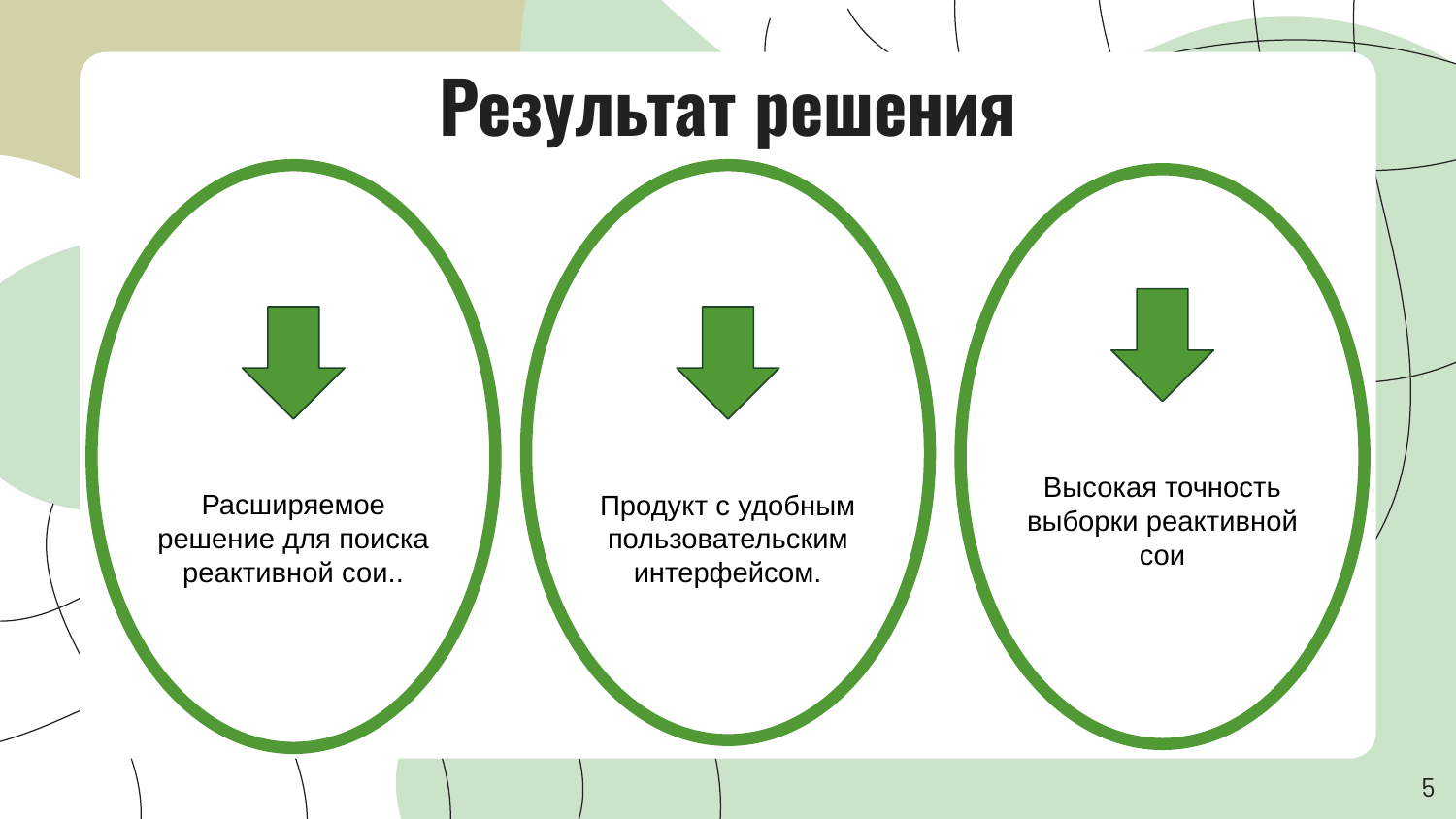

Результат решения

Высокая точность выборки реактивной сои
Расширяемое решение для поиска реактивной сои..
Продукт с удобным пользовательским интерфейсом.
5